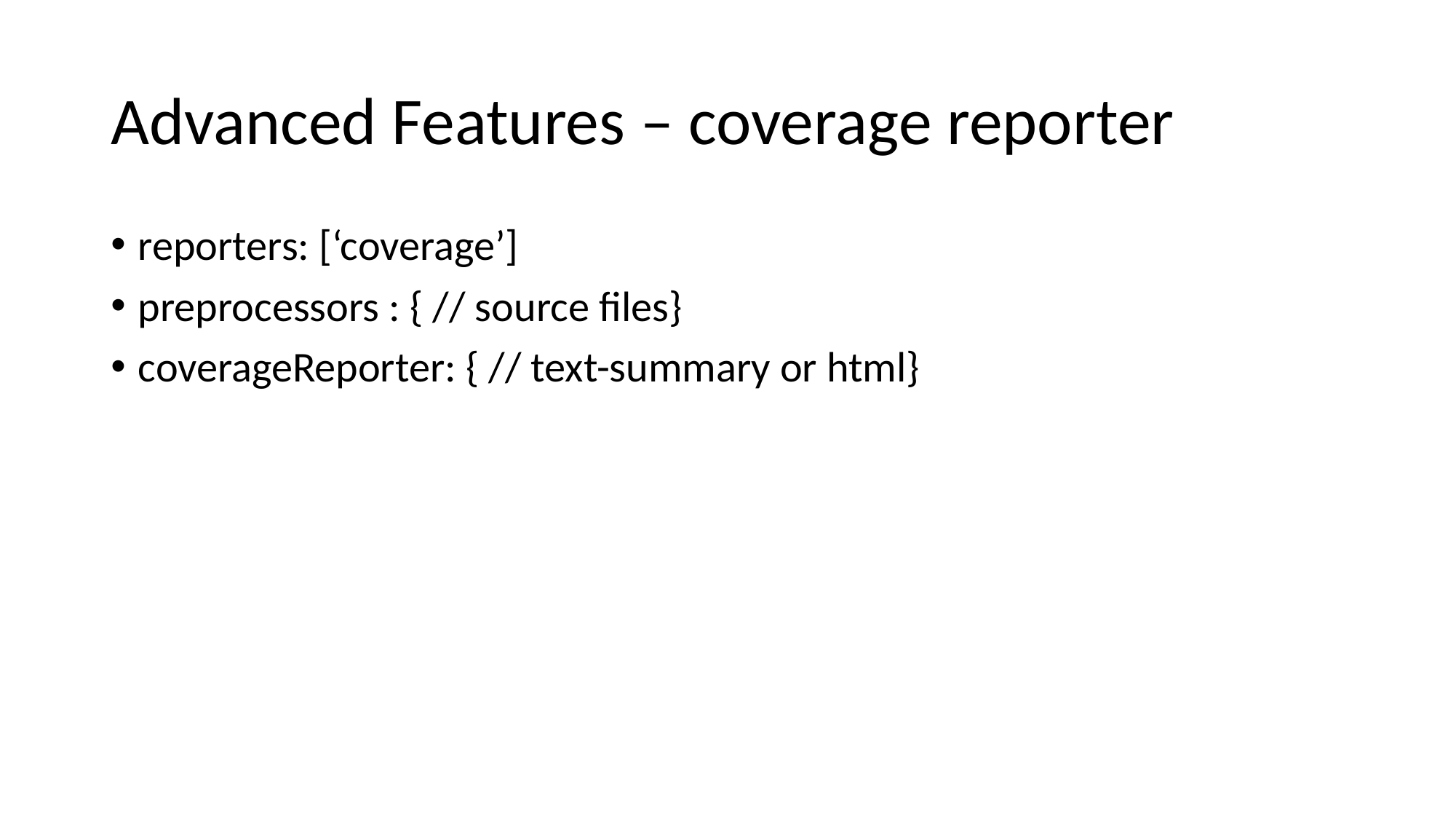

# Advanced Features – coverage reporter
reporters: [‘coverage’]
preprocessors : { // source files}
coverageReporter: { // text-summary or html}